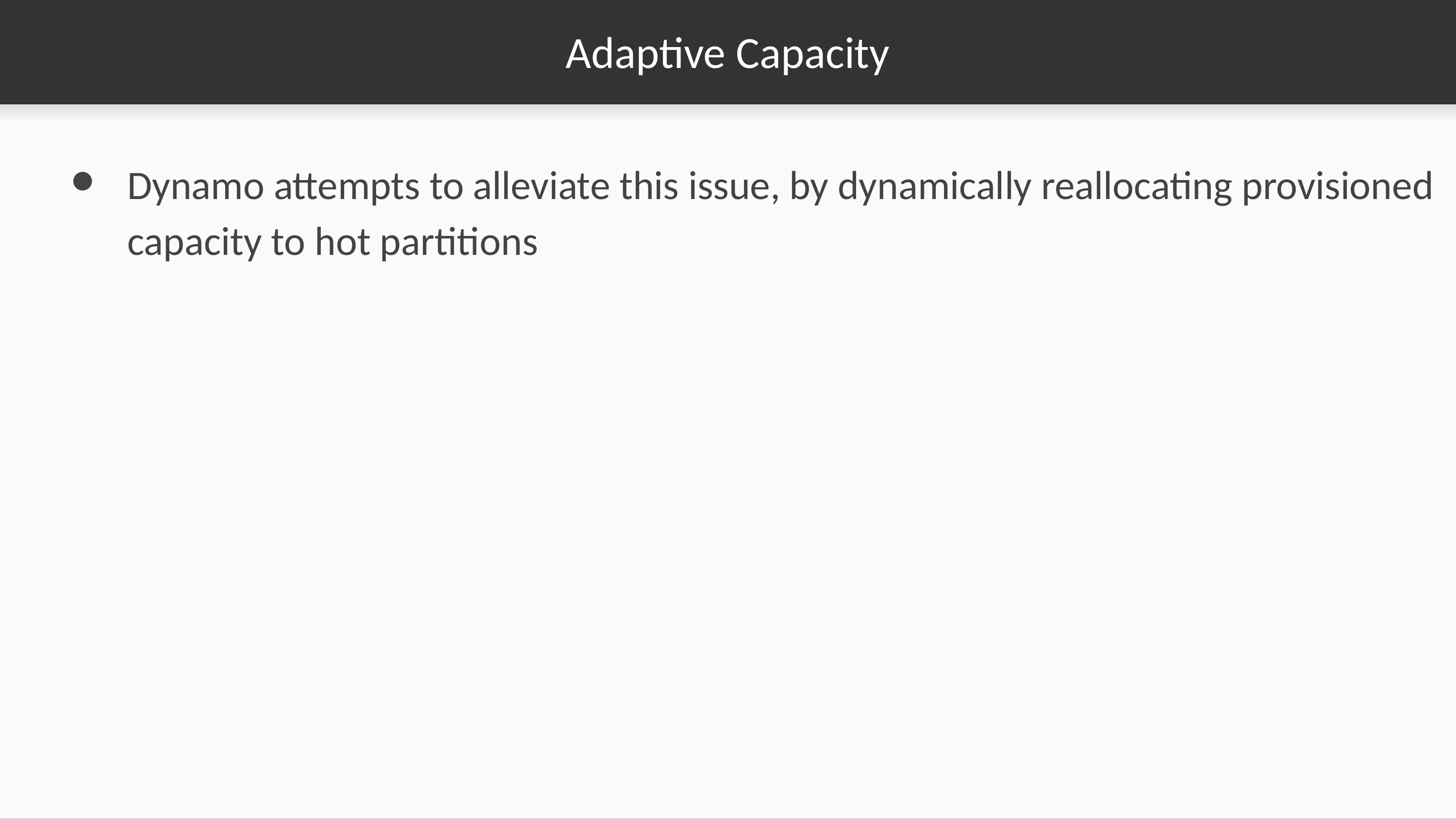

# Adaptive Capacity
Dynamo attempts to alleviate this issue, by dynamically reallocating provisioned capacity to hot partitions